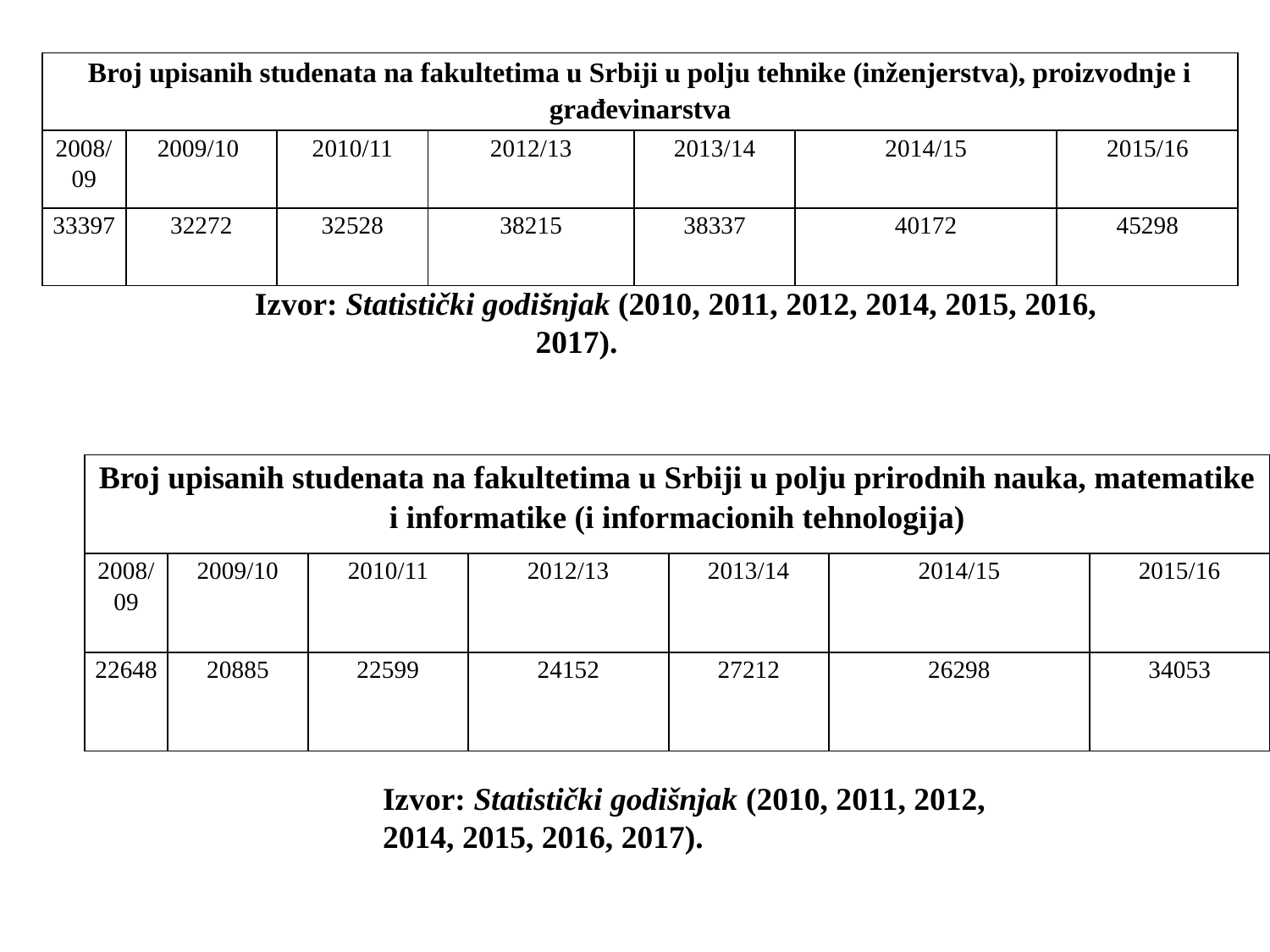

| Broj upisanih studenata na fakultetima u Srbiji u polju tehnike (inženjerstva), proizvodnje i građevinarstva |  |  |  |  |  |  |
| --- | --- | --- | --- | --- | --- | --- |
| 2008/09 | 2009/10 | 2010/11 | 2012/13 | 2013/14 | 2014/15 | 2015/16 |
| 33397 | 32272 | 32528 | 38215 | 38337 | 40172 | 45298 |
                       Izvor: Statistički godišnjak (2010, 2011, 2012, 2014, 2015, 2016, 2017).
| Broj upisanih studenata na fakultetima u Srbiji u polju prirodnih nauka, matematike i informatike (i informacionih tehnologija) |  |  |  |  |  |  |
| --- | --- | --- | --- | --- | --- | --- |
| 2008/09 | 2009/10 | 2010/11 | 2012/13 | 2013/14 | 2014/15 | 2015/16 |
| 22648 | 20885 | 22599 | 24152 | 27212 | 26298 | 34053 |
Izvor: Statistički godišnjak (2010, 2011, 2012, 2014, 2015, 2016, 2017).